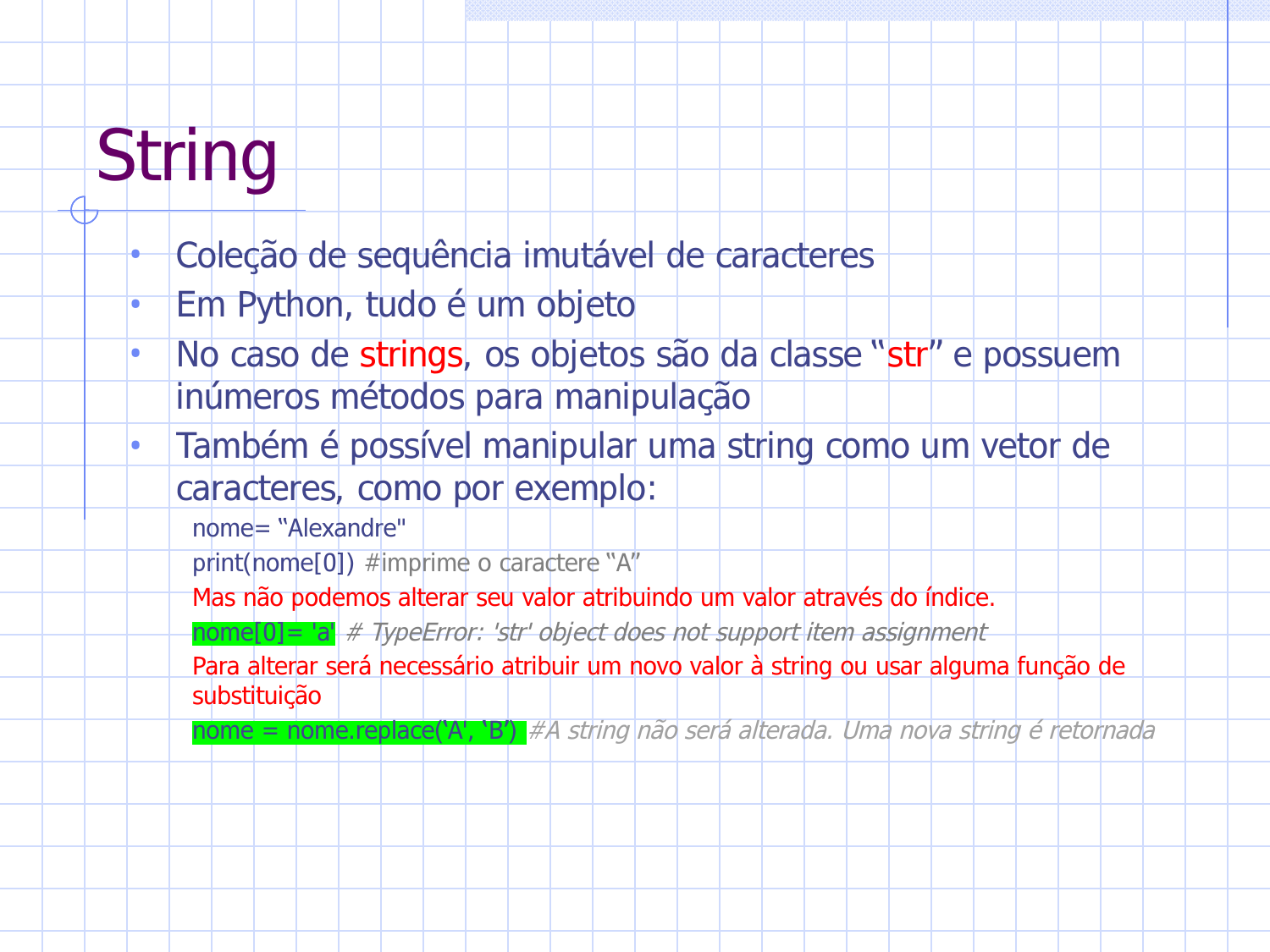

# String
Coleção de sequência imutável de caracteres
Em Python, tudo é um objeto
No caso de strings, os objetos são da classe “str” e possuem inúmeros métodos para manipulação
Também é possível manipular uma string como um vetor de caracteres, como por exemplo:
nome= “Alexandre"
print(nome[0]) #imprime o caractere “A”
Mas não podemos alterar seu valor atribuindo um valor através do índice.
nome[0]= 'a' # TypeError: 'str' object does not support item assignment
Para alterar será necessário atribuir um novo valor à string ou usar alguma função de substituição
nome = nome.replace(‘A', ‘B’) #A string não será alterada. Uma nova string é retornada